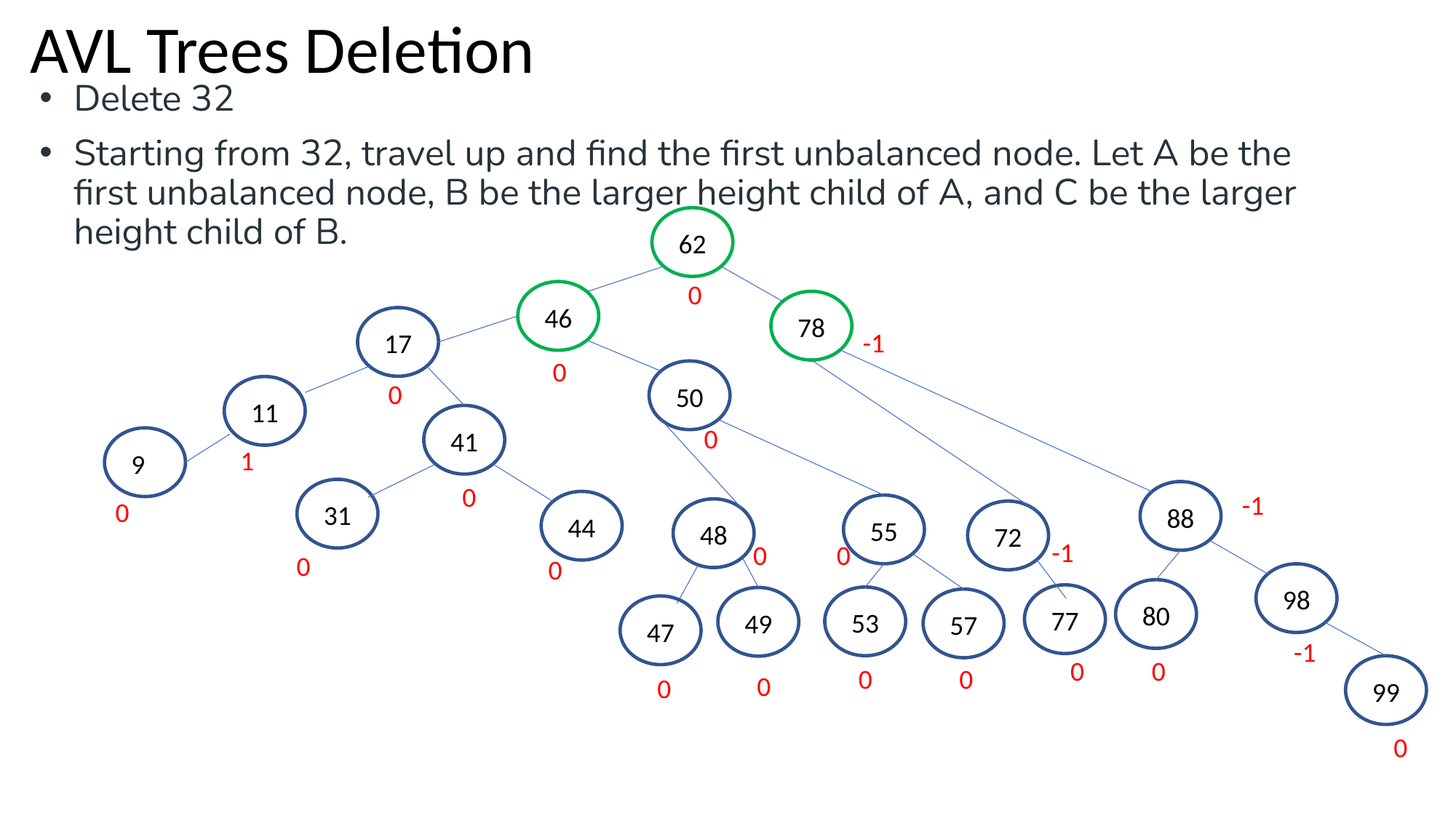

# AVL Trees Deletion
Delete 32
Starting from 32, travel up and find the first unbalanced node. Let A be the first unbalanced node, B be the larger height child of A, and C be the larger height child of B.

62
0

46

78

17
-1
0

50
0

11

41
0

9
1
0

31

88
-1
0

44

55

48

72
-1
0
0
0
0

98

80

77

53

49

57

47
-1
0
0

99
0
0
0
0
0